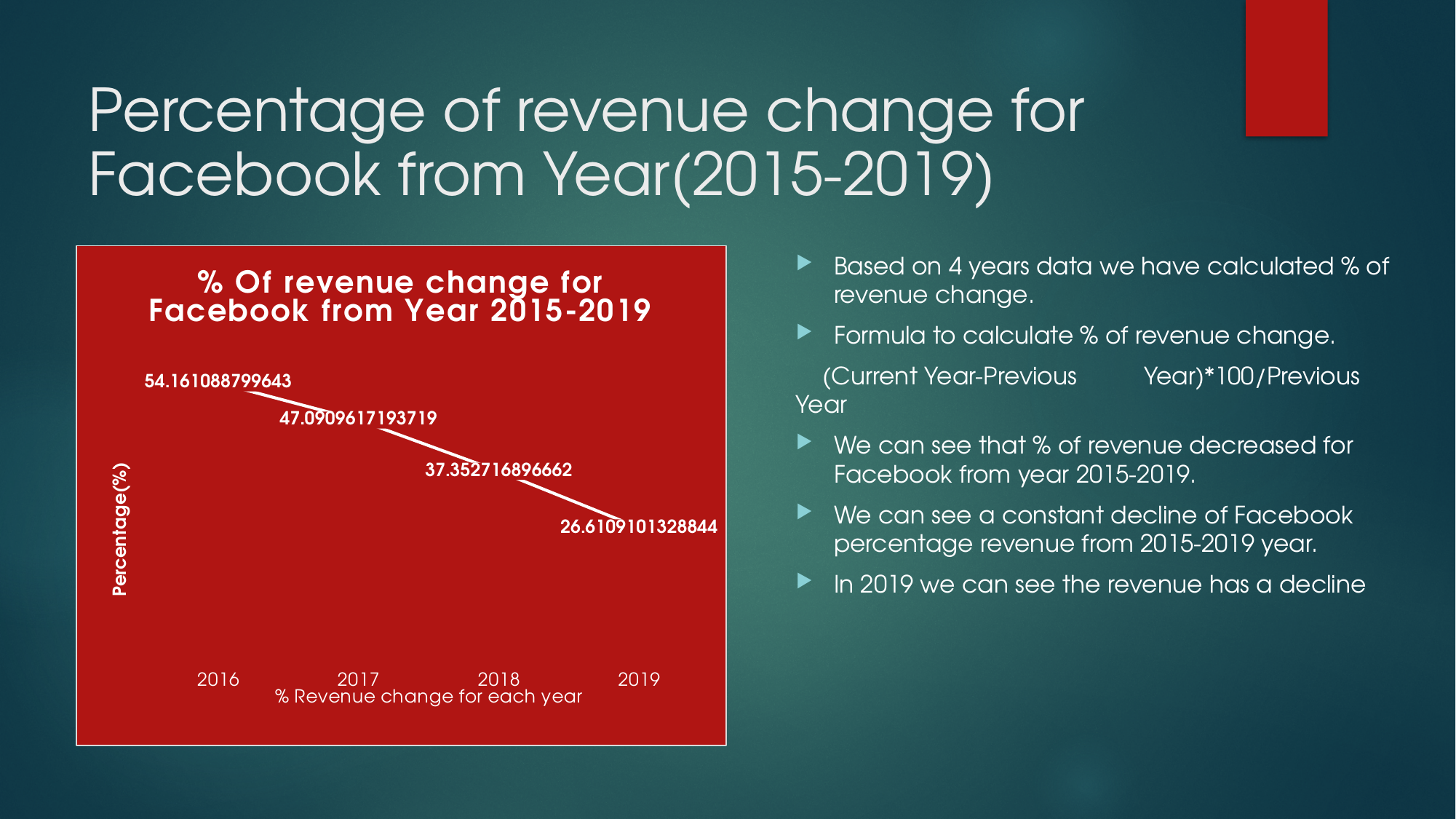

# Percentage of revenue change for Facebook from Year(2015-2019)

### Chart: % Of revenue change for Facebook from Year 2015-2019

| Category |  |
|---|---|
| 2016 | 54.16108879964302 |
| 2017 | 47.090961719371876 |
| 2018 | 37.352716896661995 |
| 2019 | 26.610910132884417 |
Based on 4 years data we have calculated % of revenue change.
Formula to calculate % of revenue change.
    (Current Year-Previous          Year)*100/Previous Year
We can see that % of revenue decreased for Facebook from year 2015-2019.
We can see a constant decline of Facebook percentage revenue from 2015-2019 year.
In 2019 we can see the revenue has a decline